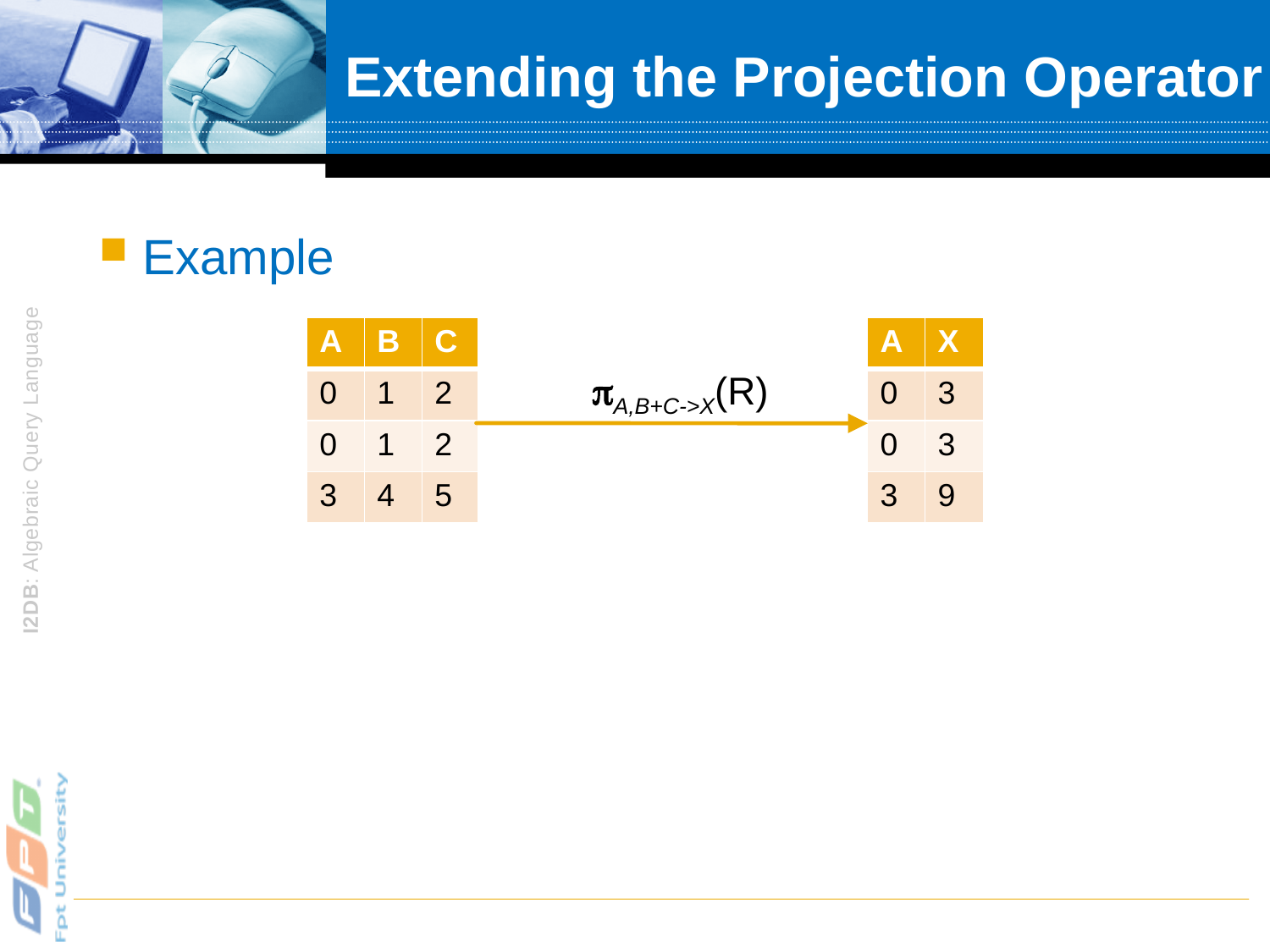

# Extending the Projection Operator
Example
| A | B | C |
| --- | --- | --- |
| 0 | 1 | 2 |
| 0 | 1 | 2 |
| 3 | 4 | 5 |
| A | X |
| --- | --- |
| 0 | 3 |
| 0 | 3 |
| 3 | 9 |
πA,B+C->X(R)